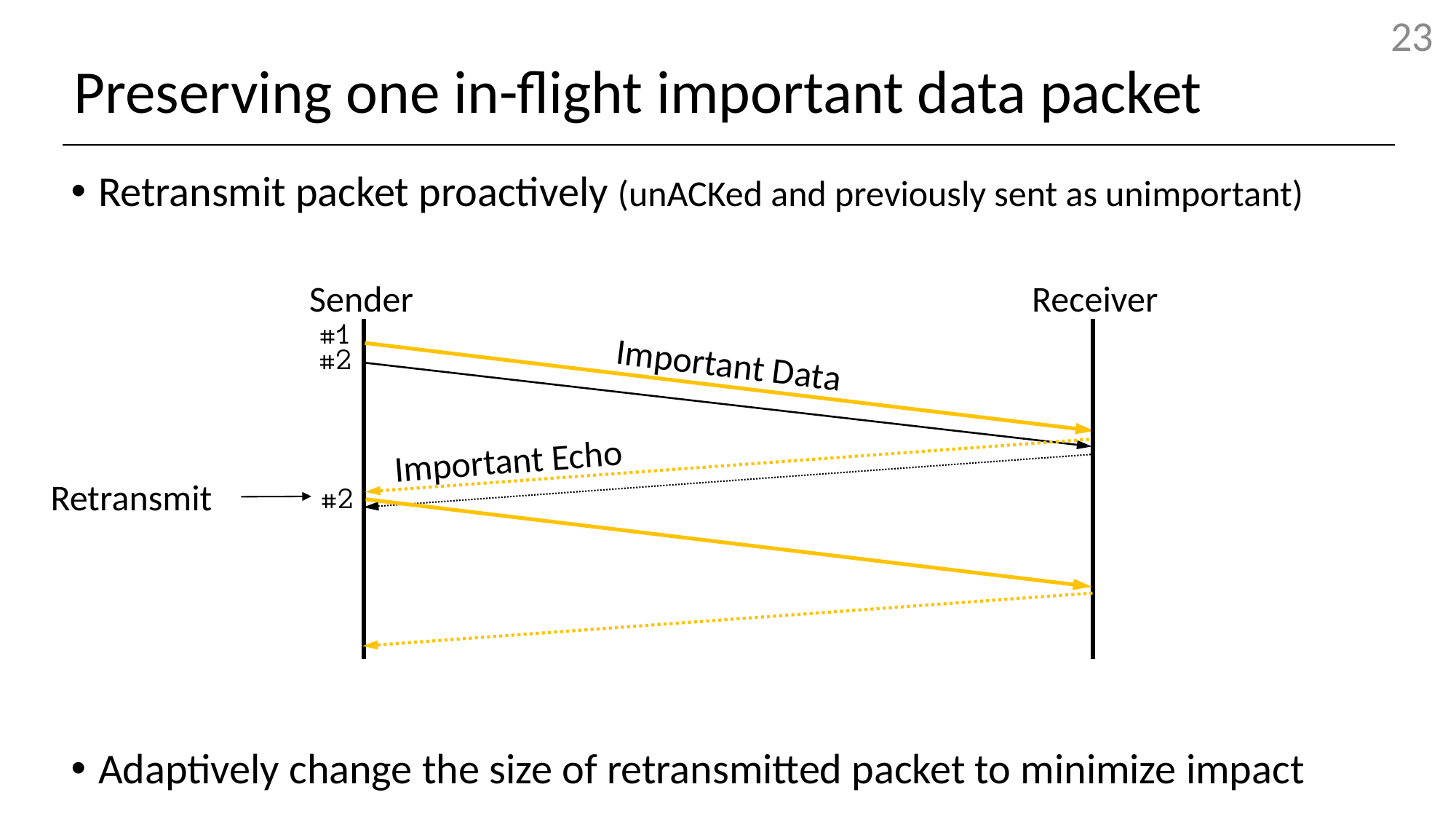

# Preserving one in-flight important data packet
Retransmit packet proactively (unACKed and previously sent as unimportant)
Sender
Receiver
#1
#2
Important Data
Important Echo
Retransmit
#2
Adaptively change the size of retransmitted packet to minimize impact